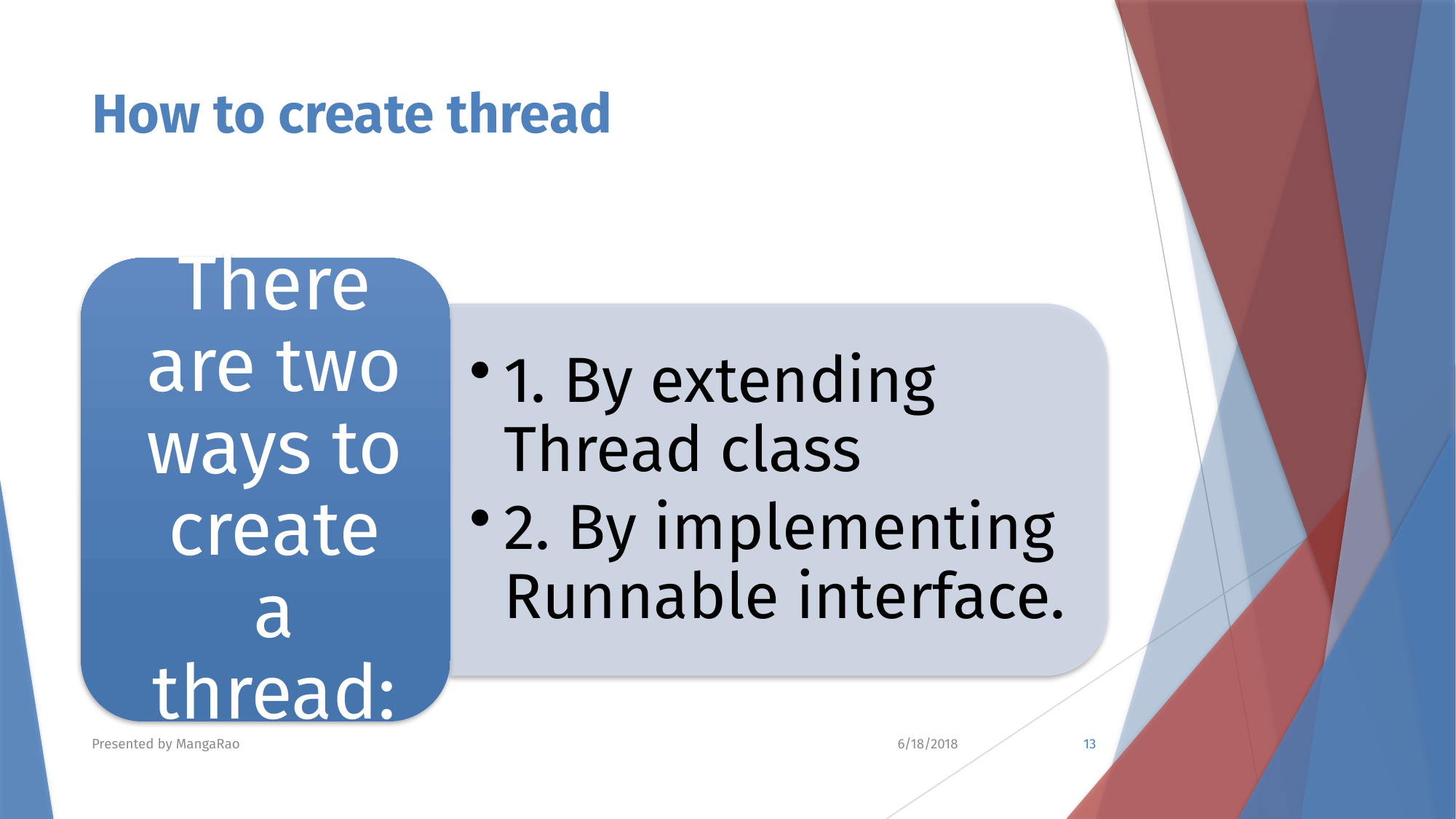

# How to create thread
1. By extending Thread class
2. By implementing Runnable interface.
There are two ways to create a thread:
Presented by MangaRao
6/18/2018
13